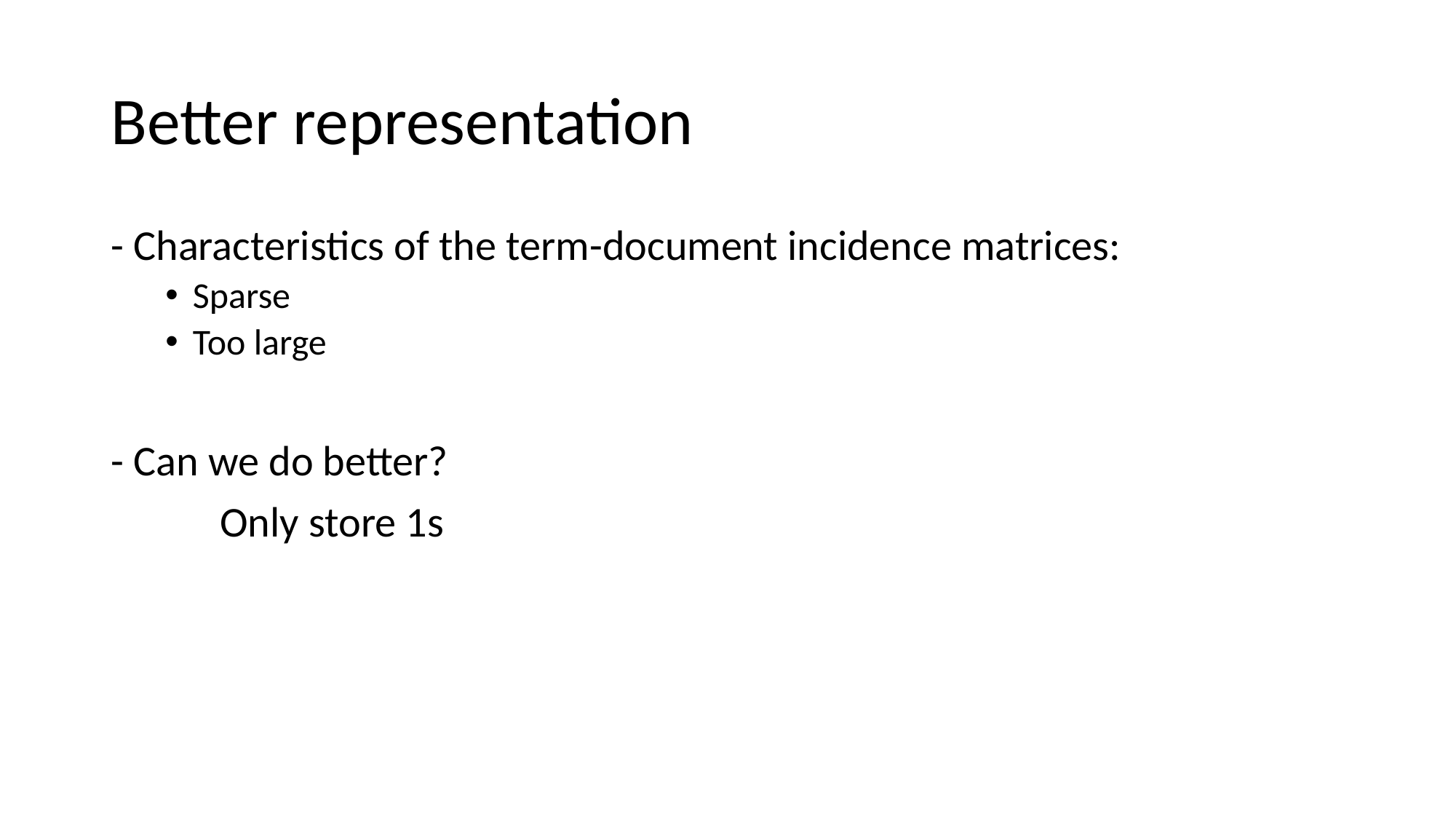

# Better representation
- Characteristics of the term-document incidence matrices:
Sparse
Too large

- Can we do better?
	Only store 1s